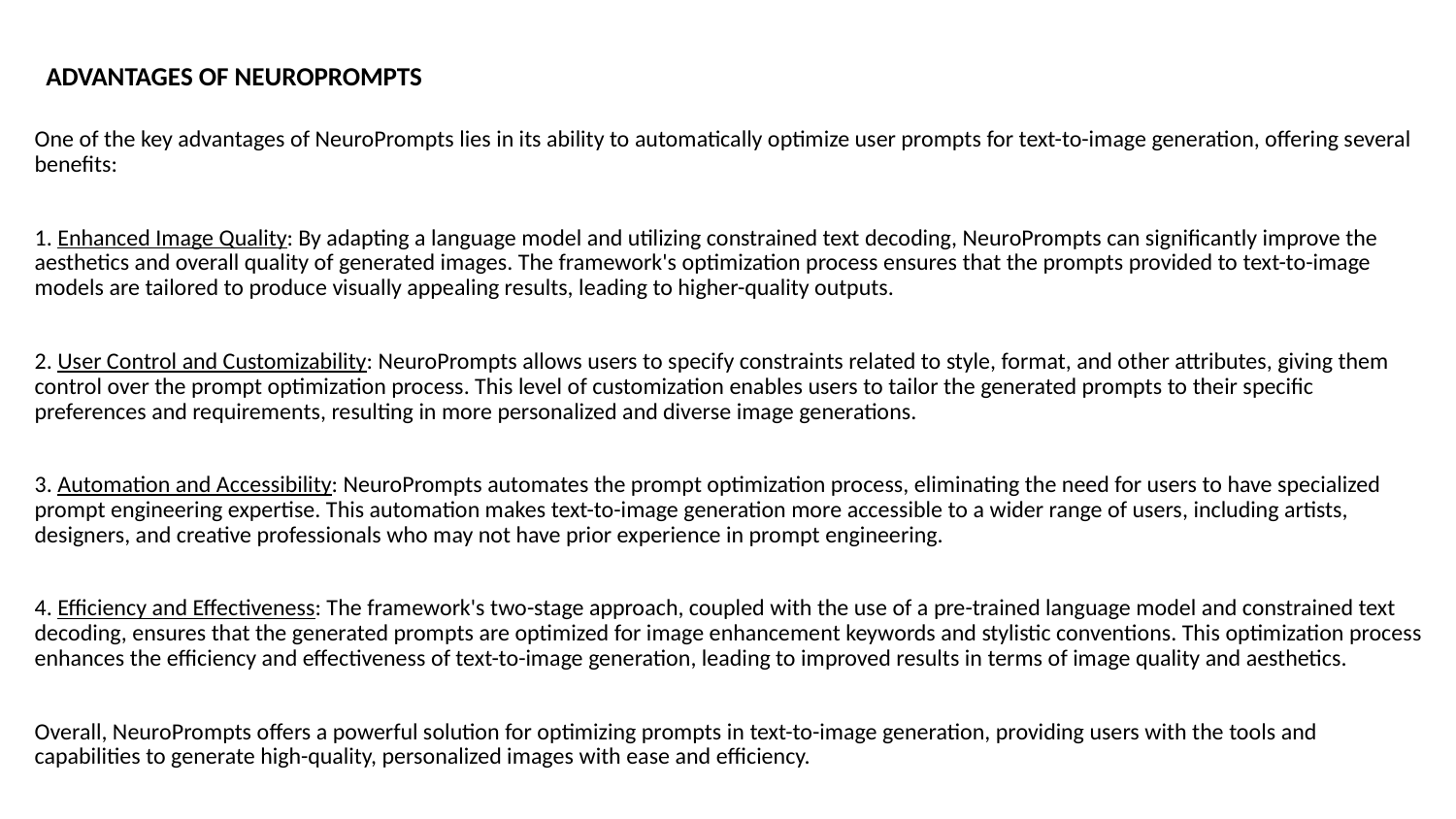

# ADVANTAGES OF NEUROPROMPTS
One of the key advantages of NeuroPrompts lies in its ability to automatically optimize user prompts for text-to-image generation, offering several benefits:

1. Enhanced Image Quality: By adapting a language model and utilizing constrained text decoding, NeuroPrompts can significantly improve the aesthetics and overall quality of generated images. The framework's optimization process ensures that the prompts provided to text-to-image models are tailored to produce visually appealing results, leading to higher-quality outputs.

2. User Control and Customizability: NeuroPrompts allows users to specify constraints related to style, format, and other attributes, giving them control over the prompt optimization process. This level of customization enables users to tailor the generated prompts to their specific preferences and requirements, resulting in more personalized and diverse image generations.

3. Automation and Accessibility: NeuroPrompts automates the prompt optimization process, eliminating the need for users to have specialized prompt engineering expertise. This automation makes text-to-image generation more accessible to a wider range of users, including artists, designers, and creative professionals who may not have prior experience in prompt engineering.

4. Efficiency and Effectiveness: The framework's two-stage approach, coupled with the use of a pre-trained language model and constrained text decoding, ensures that the generated prompts are optimized for image enhancement keywords and stylistic conventions. This optimization process enhances the efficiency and effectiveness of text-to-image generation, leading to improved results in terms of image quality and aesthetics.

Overall, NeuroPrompts offers a powerful solution for optimizing prompts in text-to-image generation, providing users with the tools and capabilities to generate high-quality, personalized images with ease and efficiency.